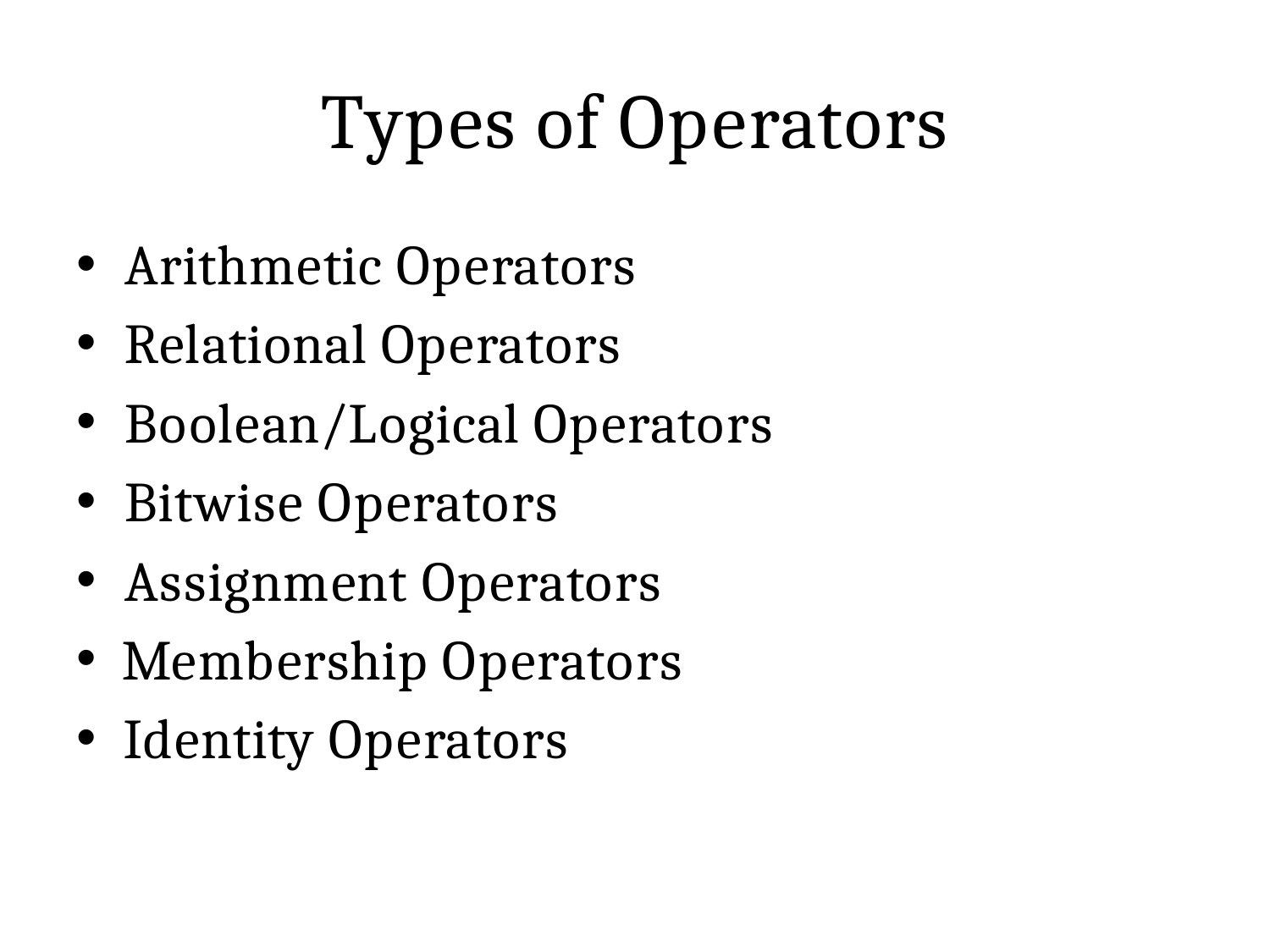

# Types of Operators
Arithmetic Operators
Relational Operators
Boolean/Logical Operators
Bitwise Operators
Assignment Operators
Membership Operators
Identity Operators